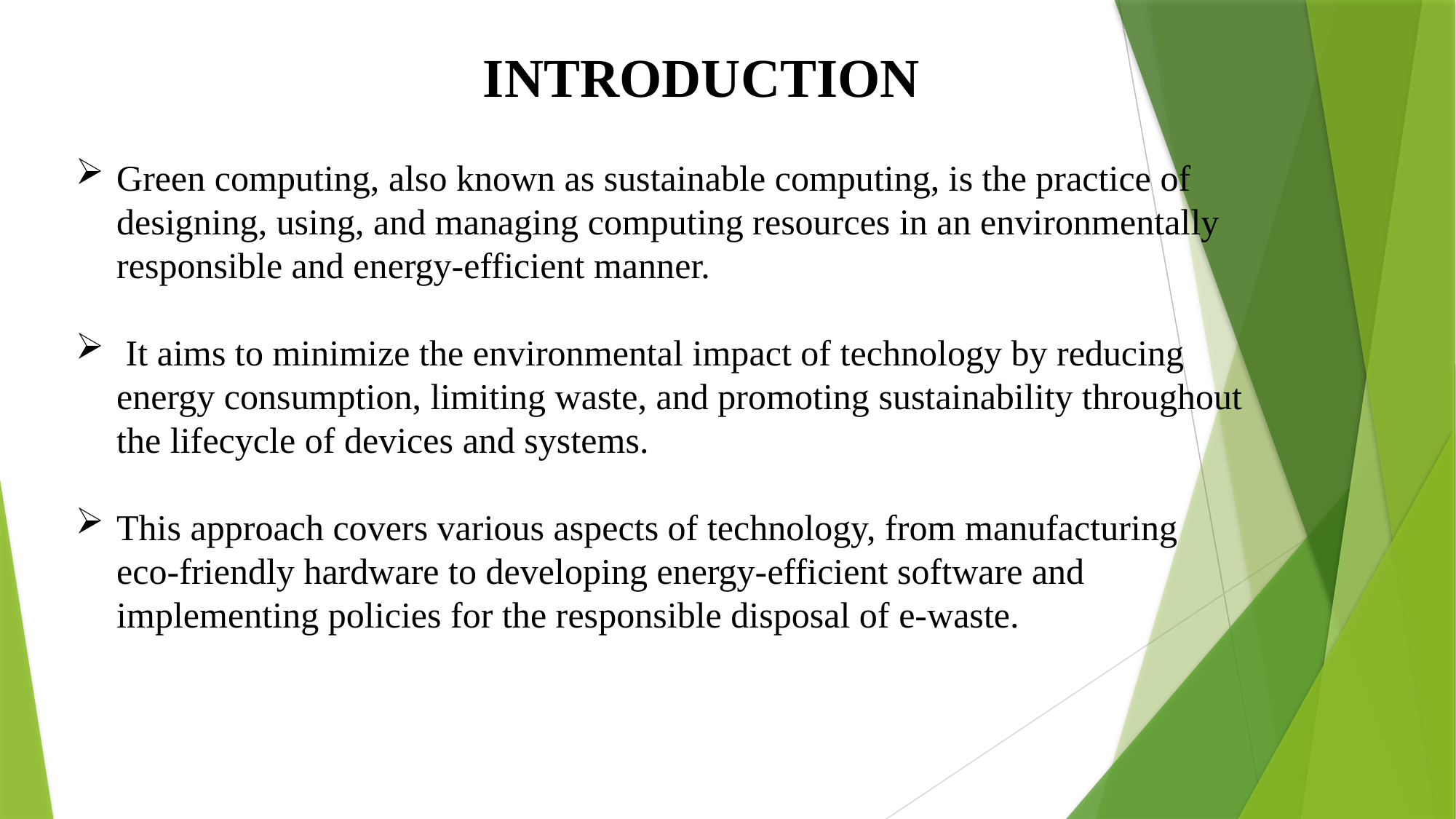

INTRODUCTION

Green computing, also known as sustainable computing, is the practice of designing, using, and managing computing resources in an environmentally responsible and energy-efficient manner.

 It aims to minimize the environmental impact of technology by reducing energy consumption, limiting waste, and promoting sustainability throughout the lifecycle of devices and systems.

This approach covers various aspects of technology, from manufacturing eco-friendly hardware to developing energy-efficient software and implementing policies for the responsible disposal of e-waste.